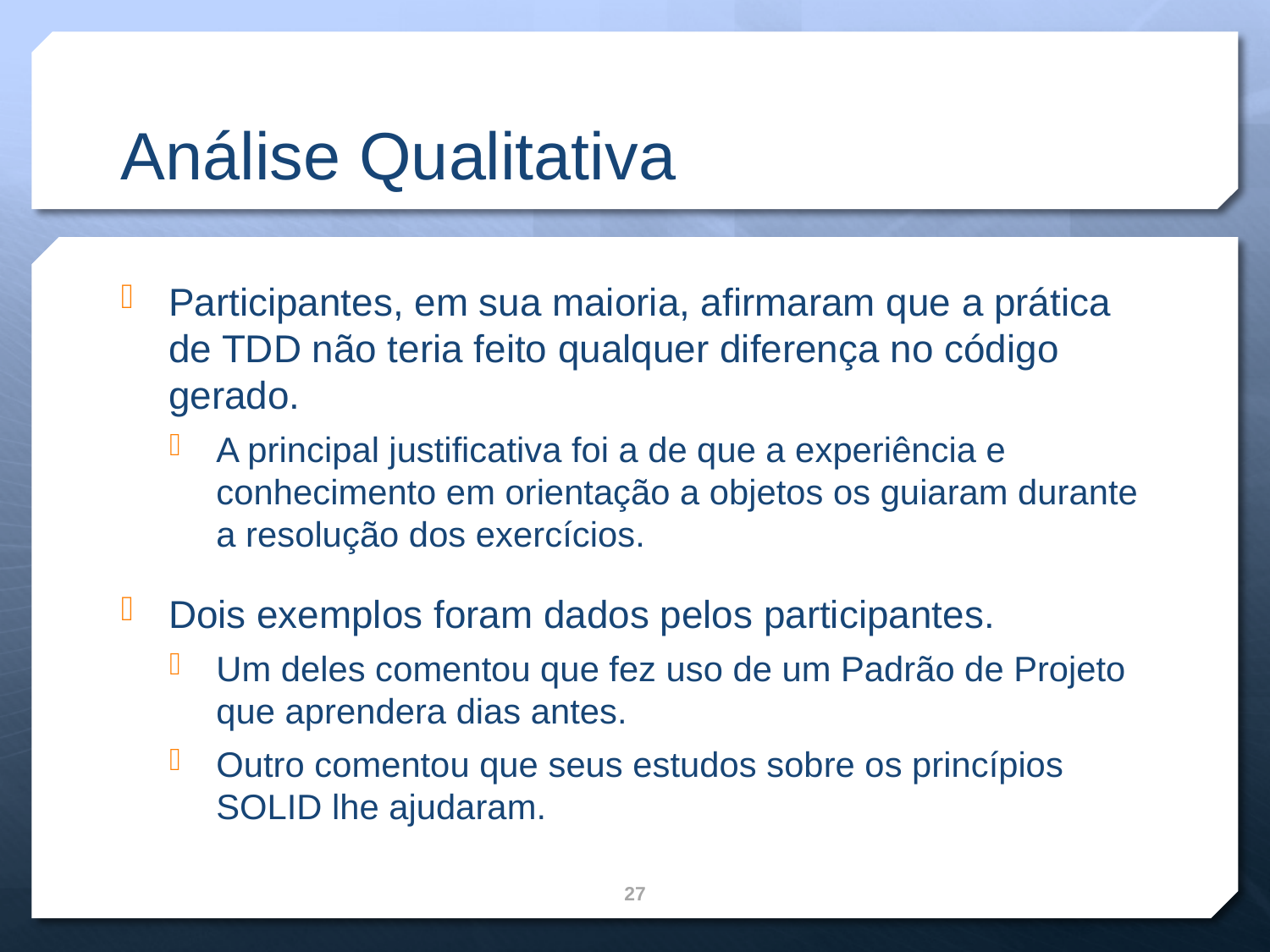

# Análise Qualitativa
Participantes, em sua maioria, afirmaram que a prática de TDD não teria feito qualquer diferença no código gerado.
A principal justificativa foi a de que a experiência e conhecimento em orientação a objetos os guiaram durante a resolução dos exercícios.
Dois exemplos foram dados pelos participantes.
Um deles comentou que fez uso de um Padrão de Projeto que aprendera dias antes.
Outro comentou que seus estudos sobre os princípios SOLID lhe ajudaram.
27